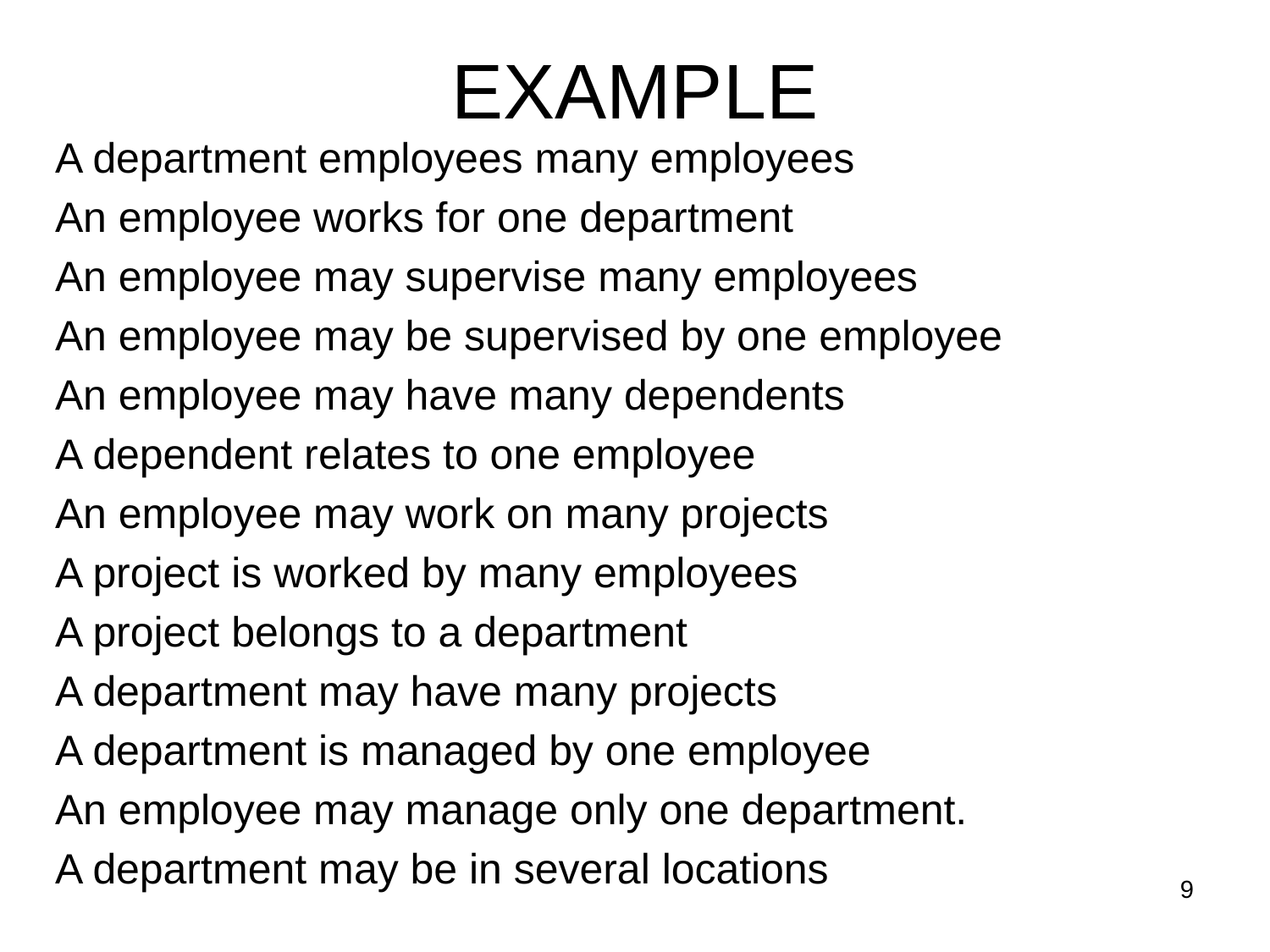

# EXAMPLE
A department employees many employees
An employee works for one department
An employee may supervise many employees
An employee may be supervised by one employee
An employee may have many dependents
A dependent relates to one employee
An employee may work on many projects
A project is worked by many employees
A project belongs to a department
A department may have many projects
A department is managed by one employee
An employee may manage only one department.
A department may be in several locations

9